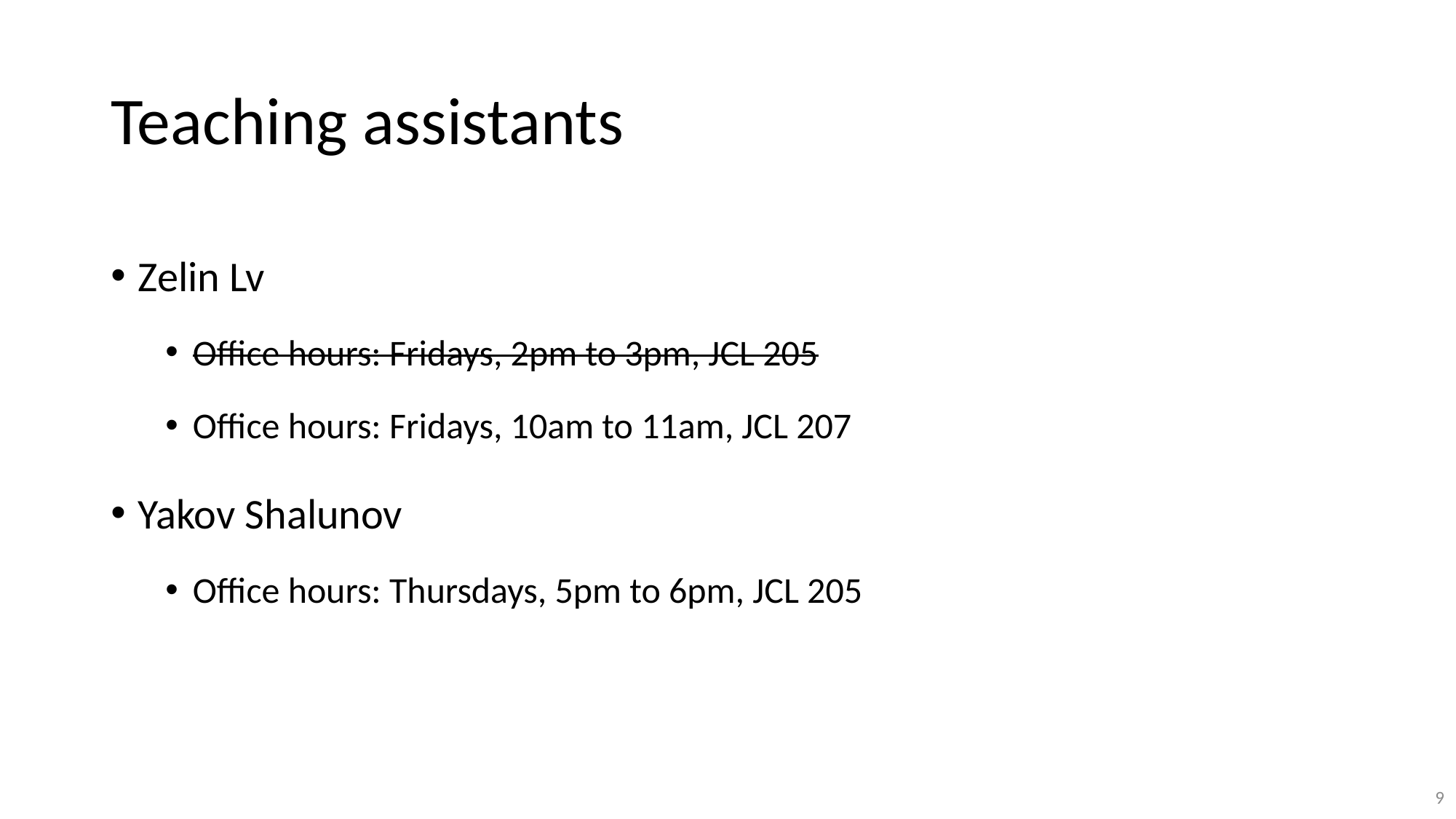

# Teaching assistants
Zelin Lv
Office hours: Fridays, 2pm to 3pm, JCL 205
Office hours: Fridays, 10am to 11am, JCL 207
Yakov Shalunov
Office hours: Thursdays, 5pm to 6pm, JCL 205
9